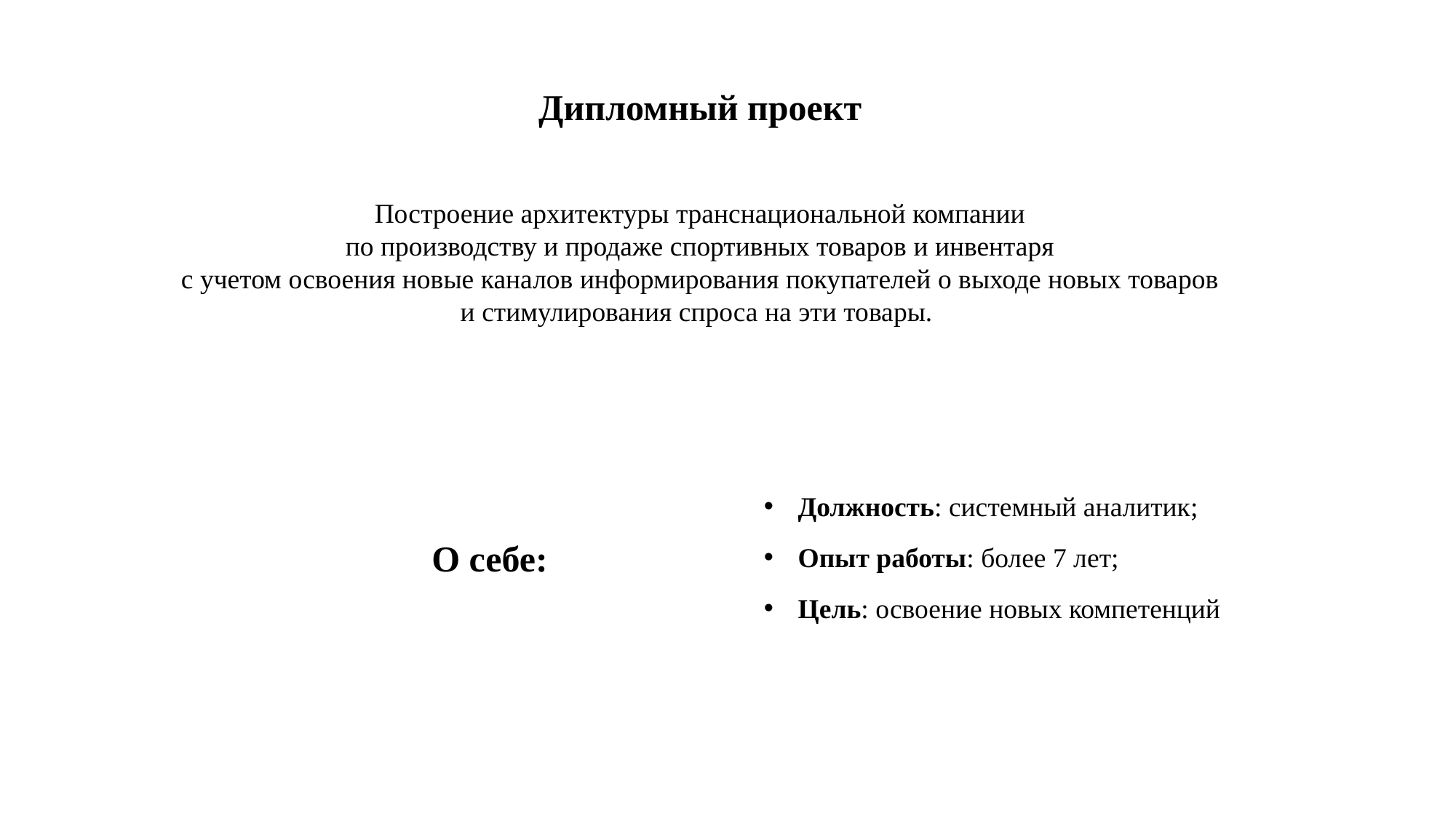

Дипломный проект
Построение архитектуры транснациональной компании
 по производству и продаже спортивных товаров и инвентаря
с учетом освоения новые каналов информирования покупателей о выходе новых товаров и стимулирования спроса на эти товары.
Должность: системный аналитик;
Опыт работы: более 7 лет;
Цель: освоение новых компетенций
О себе: